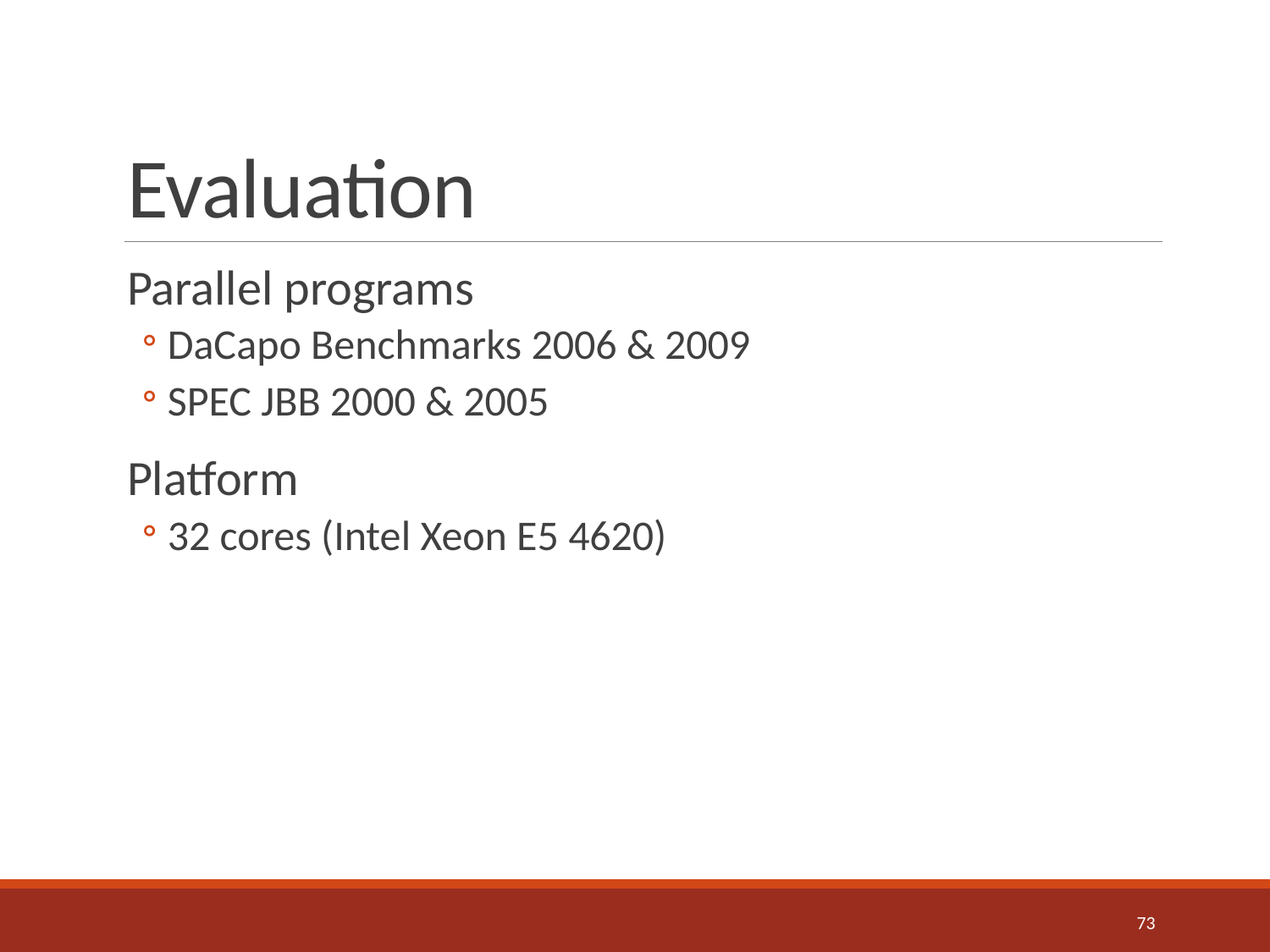

# Evaluation
Parallel programs
DaCapo Benchmarks 2006 & 2009
SPEC JBB 2000 & 2005
Platform
32 cores (Intel Xeon E5 4620)
73